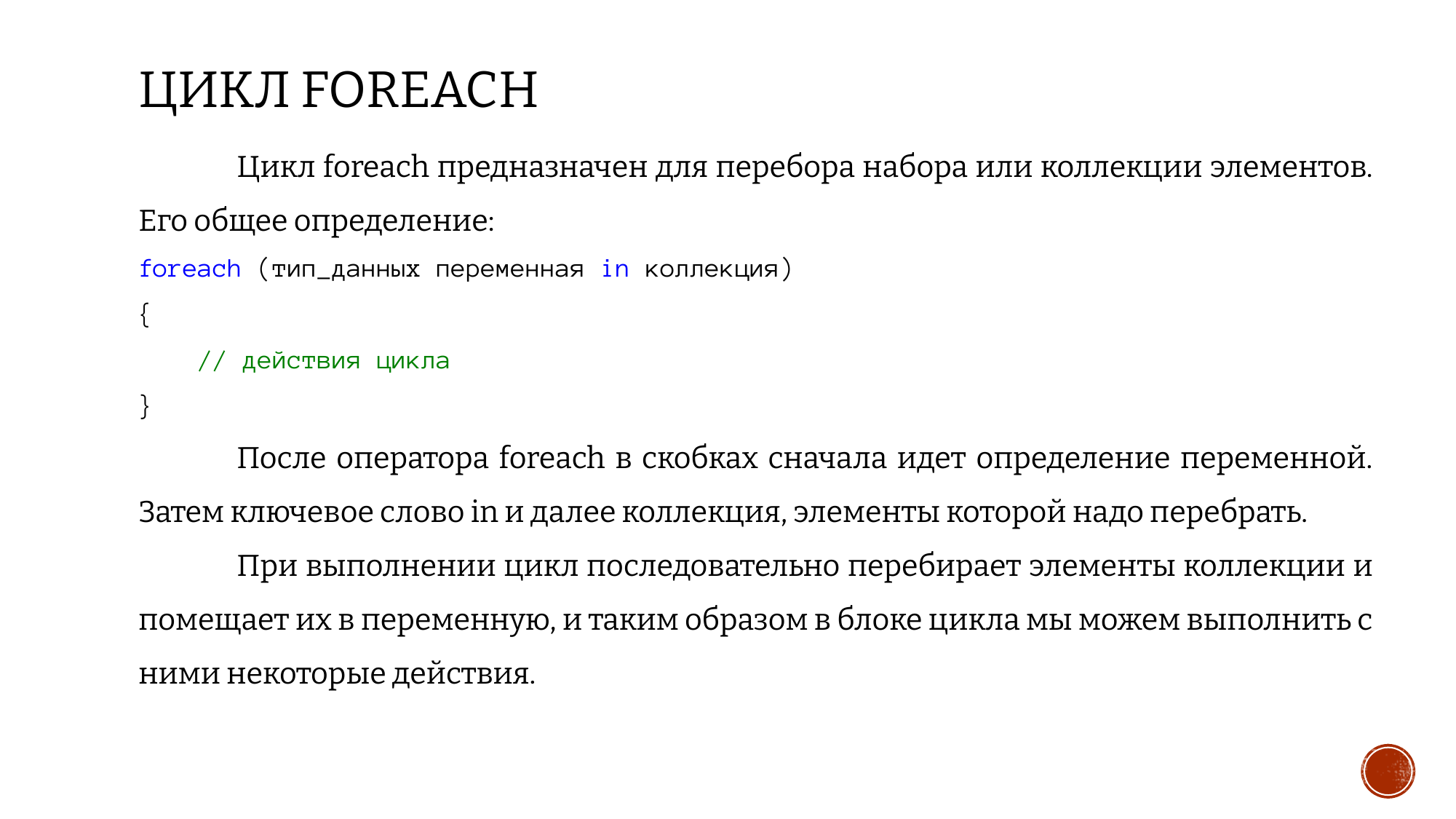

# Цикл foreach
	Цикл foreach предназначен для перебора набора или коллекции элементов. Его общее определение:
foreach (тип_данных переменная in коллекция)
{
    // действия цикла
}
	После оператора foreach в скобках сначала идет определение переменной. Затем ключевое слово in и далее коллекция, элементы которой надо перебрать.
	При выполнении цикл последовательно перебирает элементы коллекции и помещает их в переменную, и таким образом в блоке цикла мы можем выполнить с ними некоторые действия.